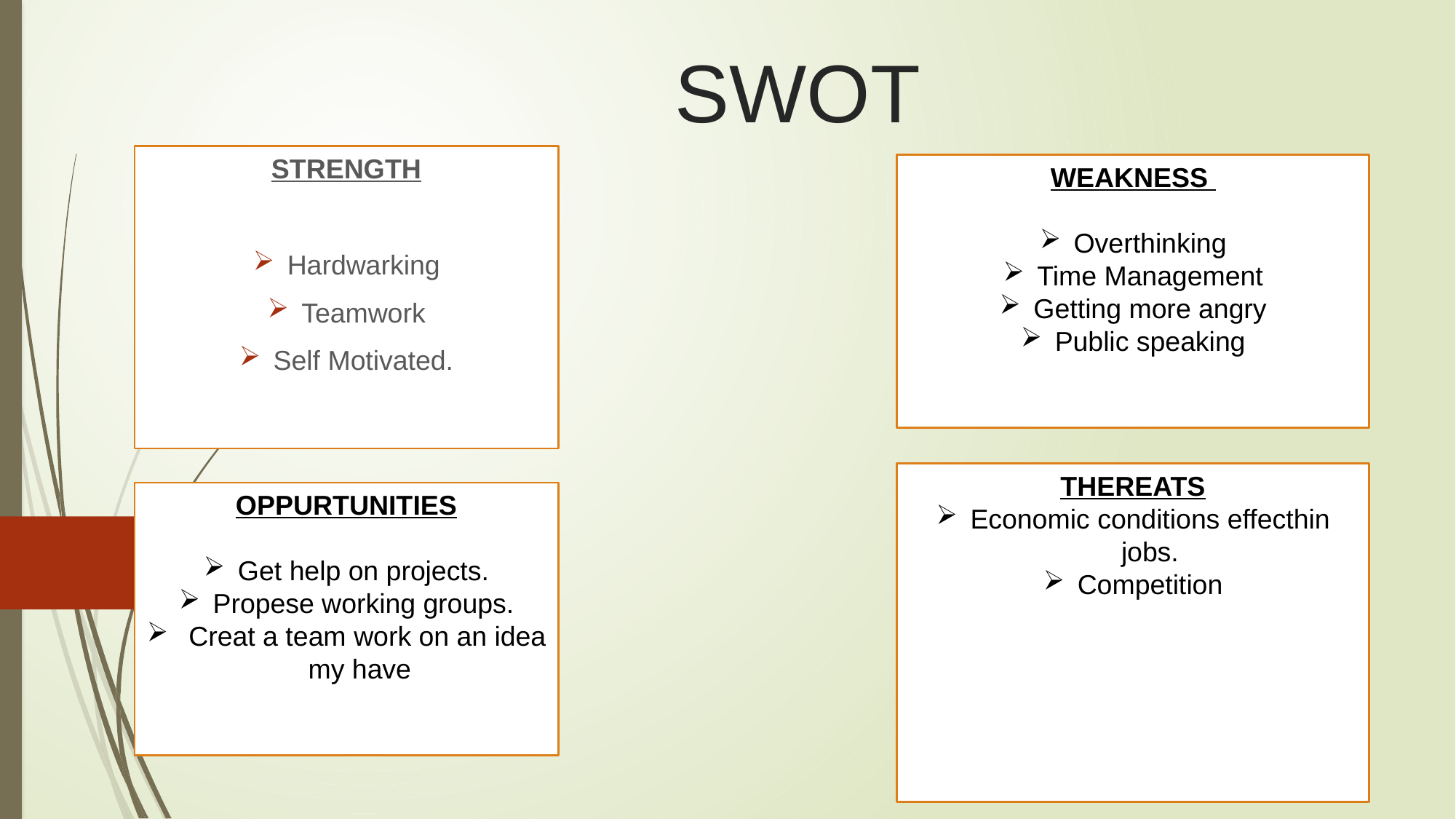

# SWOT
STRENGTH

Hardwarking
Teamwork
Self Motivated.

WEAKNESS

Overthinking
Time Management
Getting more angry
Public speaking

THEREATS
Economic conditions effecthin jobs.
Competition

OPPURTUNITIES

Get help on projects.
Propese working groups.
 Creat a team work on an idea my have